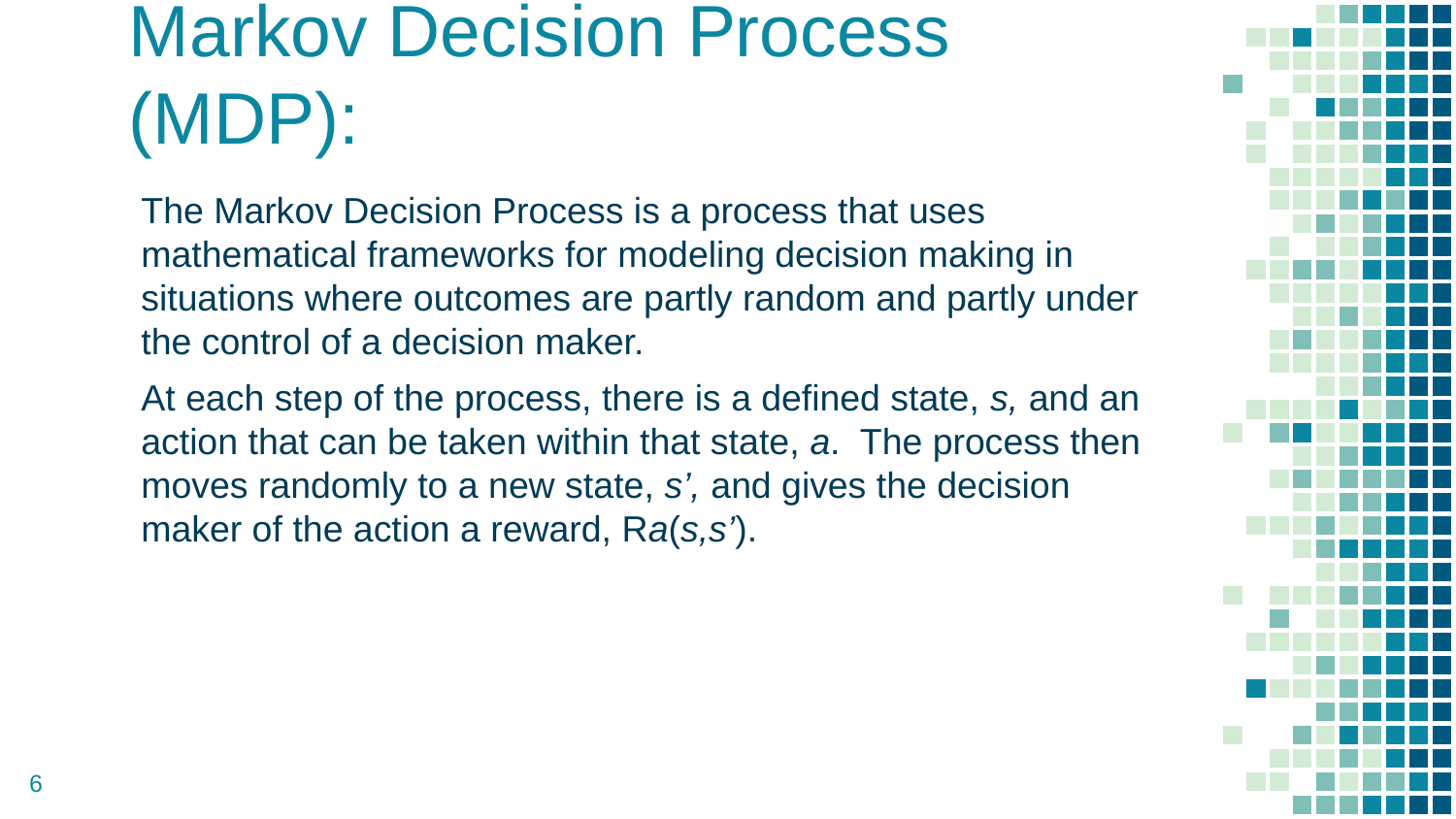

# Markov Decision Process (MDP):
The Markov Decision Process is a process that uses mathematical frameworks for modeling decision making in situations where outcomes are partly random and partly under the control of a decision maker.
At each step of the process, there is a defined state, s, and an action that can be taken within that state, a.  The process then moves randomly to a new state, s’, and gives the decision maker of the action a reward, Ra(s,s’).
6